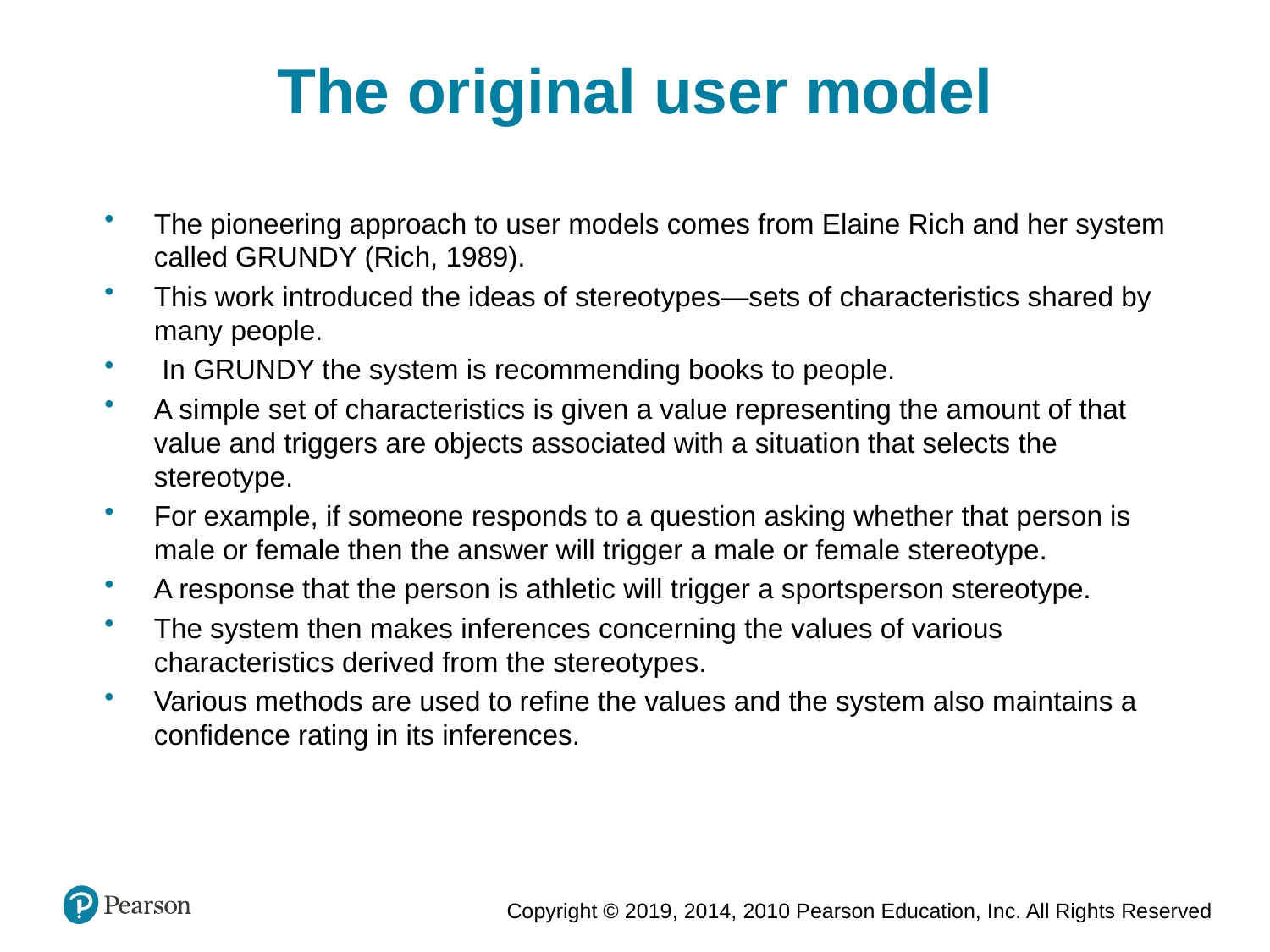

The original user model
The pioneering approach to user models comes from Elaine Rich and her system called GRUNDY (Rich, 1989).
This work introduced the ideas of stereotypes—sets of characteristics shared by many people.
 In GRUNDY the system is recommending books to people.
A simple set of characteristics is given a value representing the amount of that value and triggers are objects associated with a situation that selects the stereotype.
For example, if someone responds to a question asking whether that person is male or female then the answer will trigger a male or female stereotype.
A response that the person is athletic will trigger a sportsperson stereotype.
The system then makes inferences concerning the values of various characteristics derived from the stereotypes.
Various methods are used to refine the values and the system also maintains a confidence rating in its inferences.